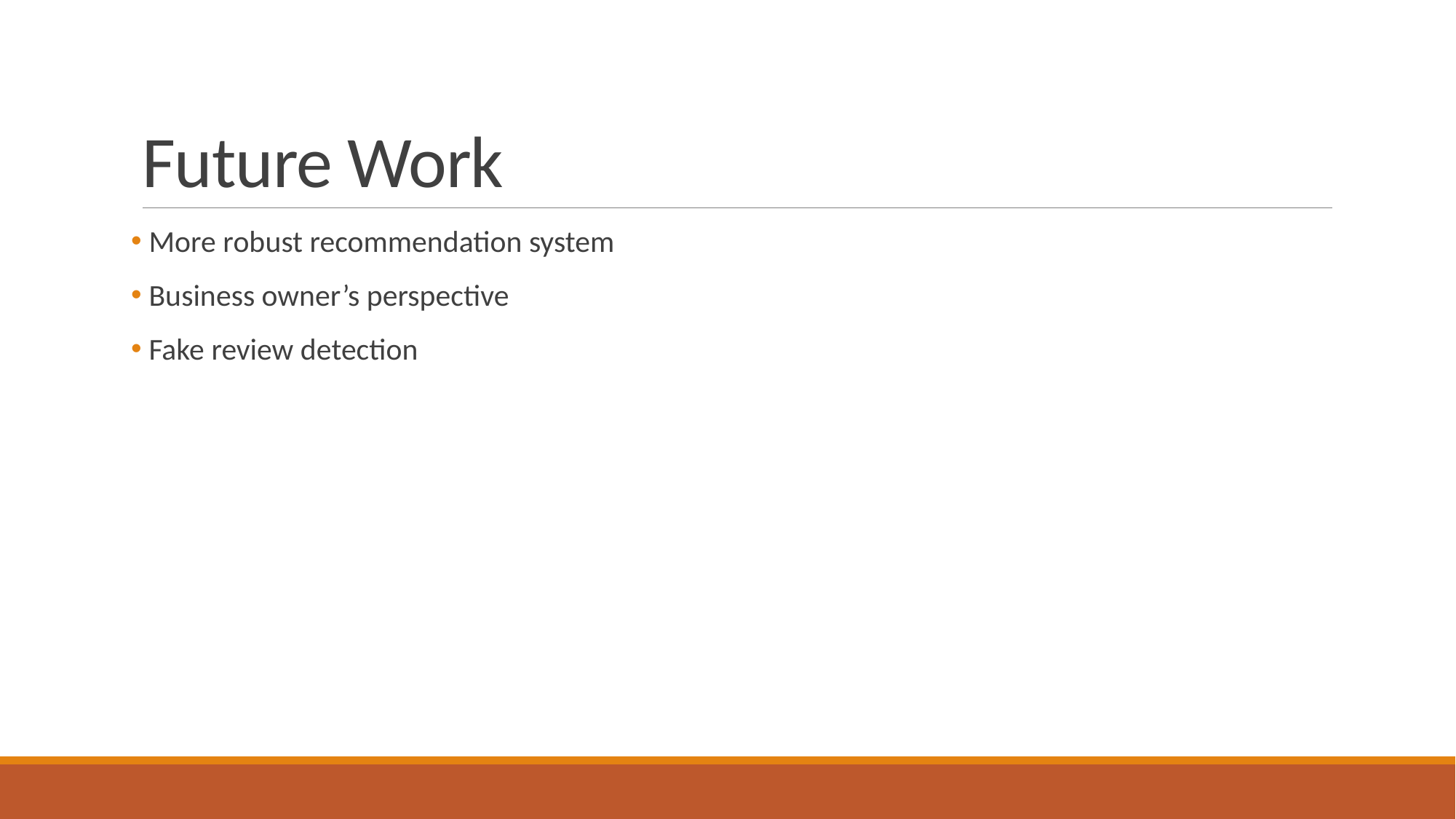

# Future Work
 More robust recommendation system
 Business owner’s perspective
 Fake review detection